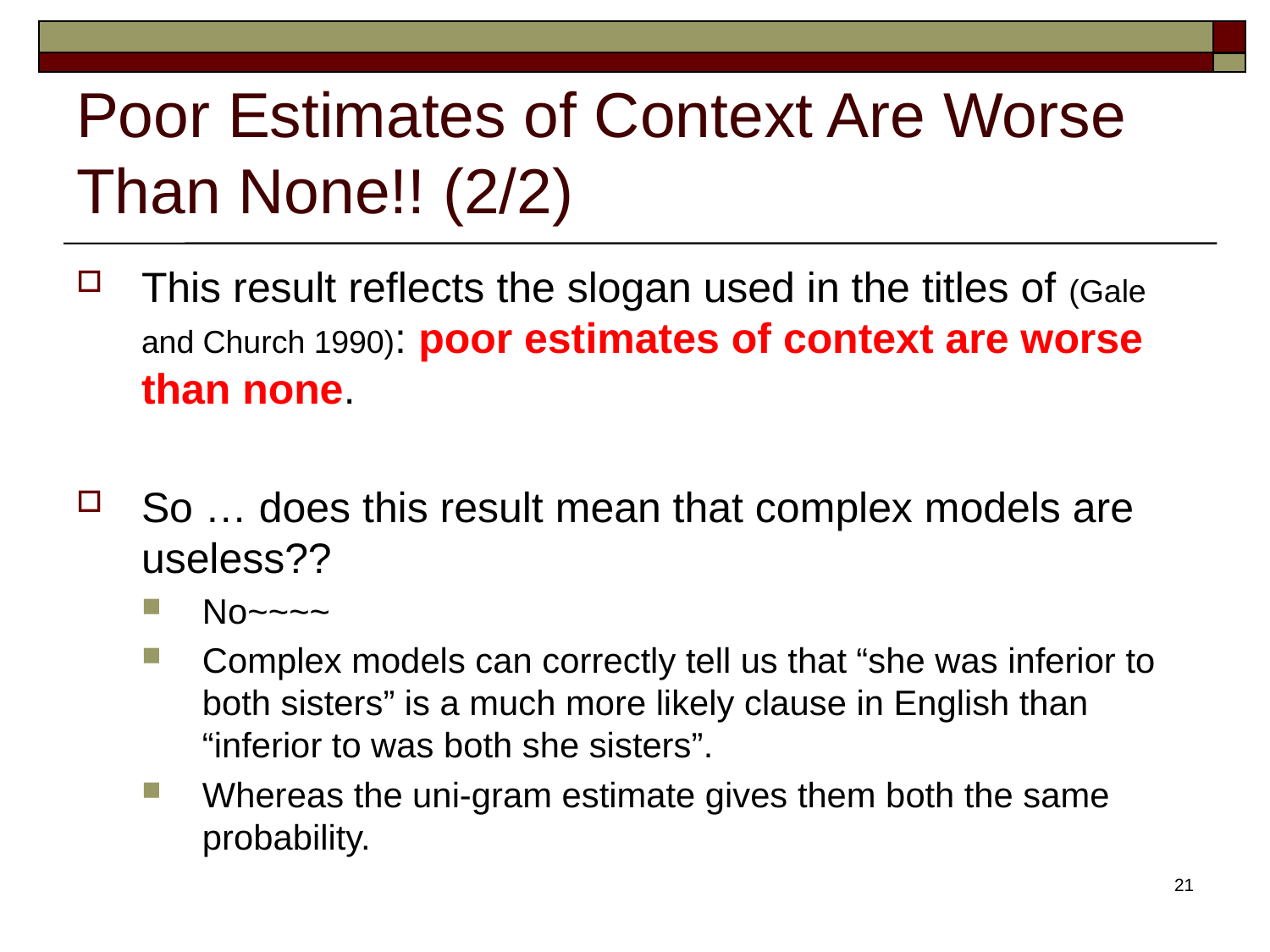

# Poor Estimates of Context Are Worse Than None!! (2/2)
This result reflects the slogan used in the titles of (Gale and Church 1990): poor estimates of context are worse than none.

So … does this result mean that complex models are useless??
No~~~~
Complex models can correctly tell us that “she was inferior to both sisters” is a much more likely clause in English than “inferior to was both she sisters”.
Whereas the uni-gram estimate gives them both the same probability.
21